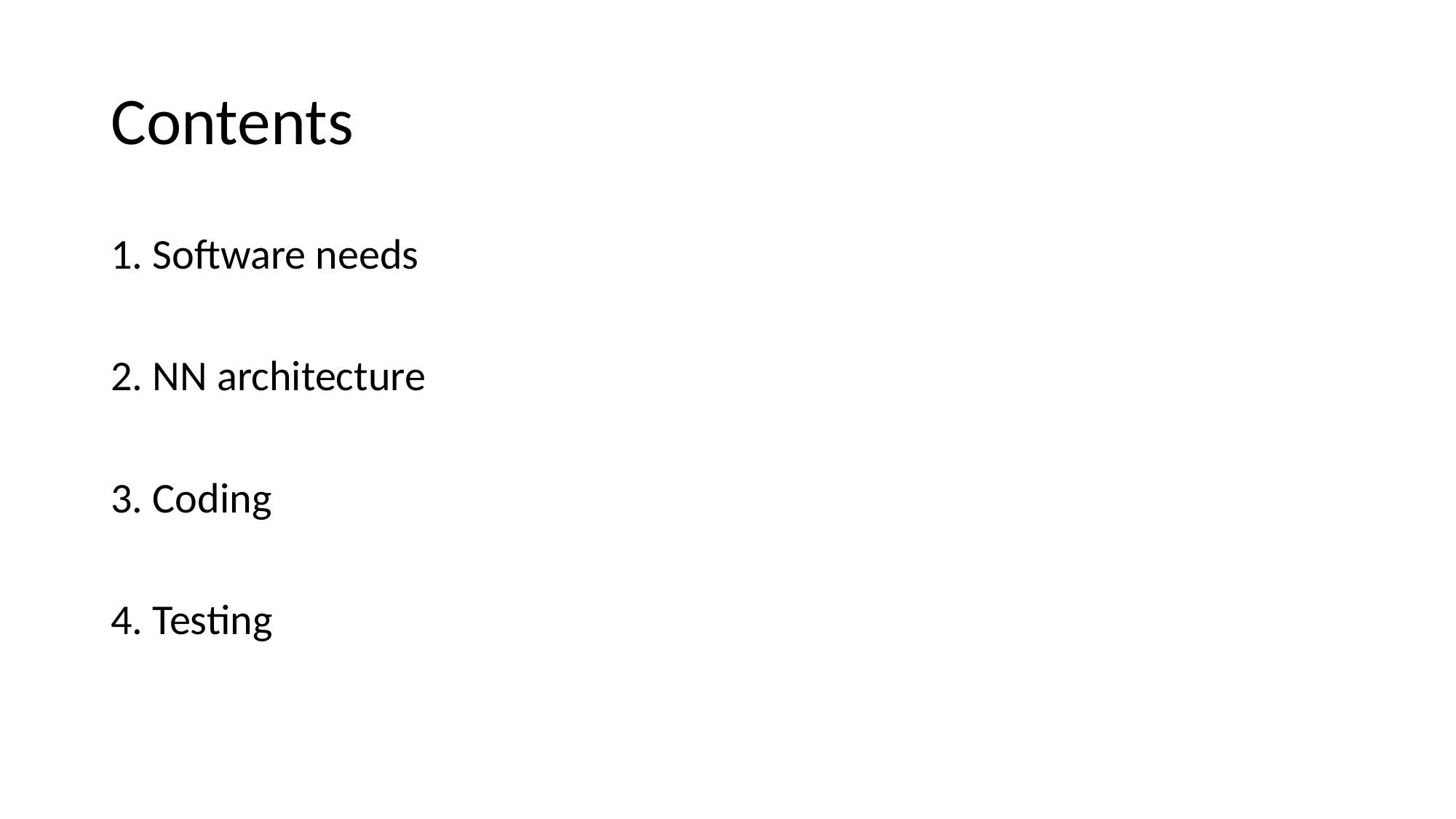

# Contents
1. Software needs

2. NN architecture

3. Coding

4. Testing